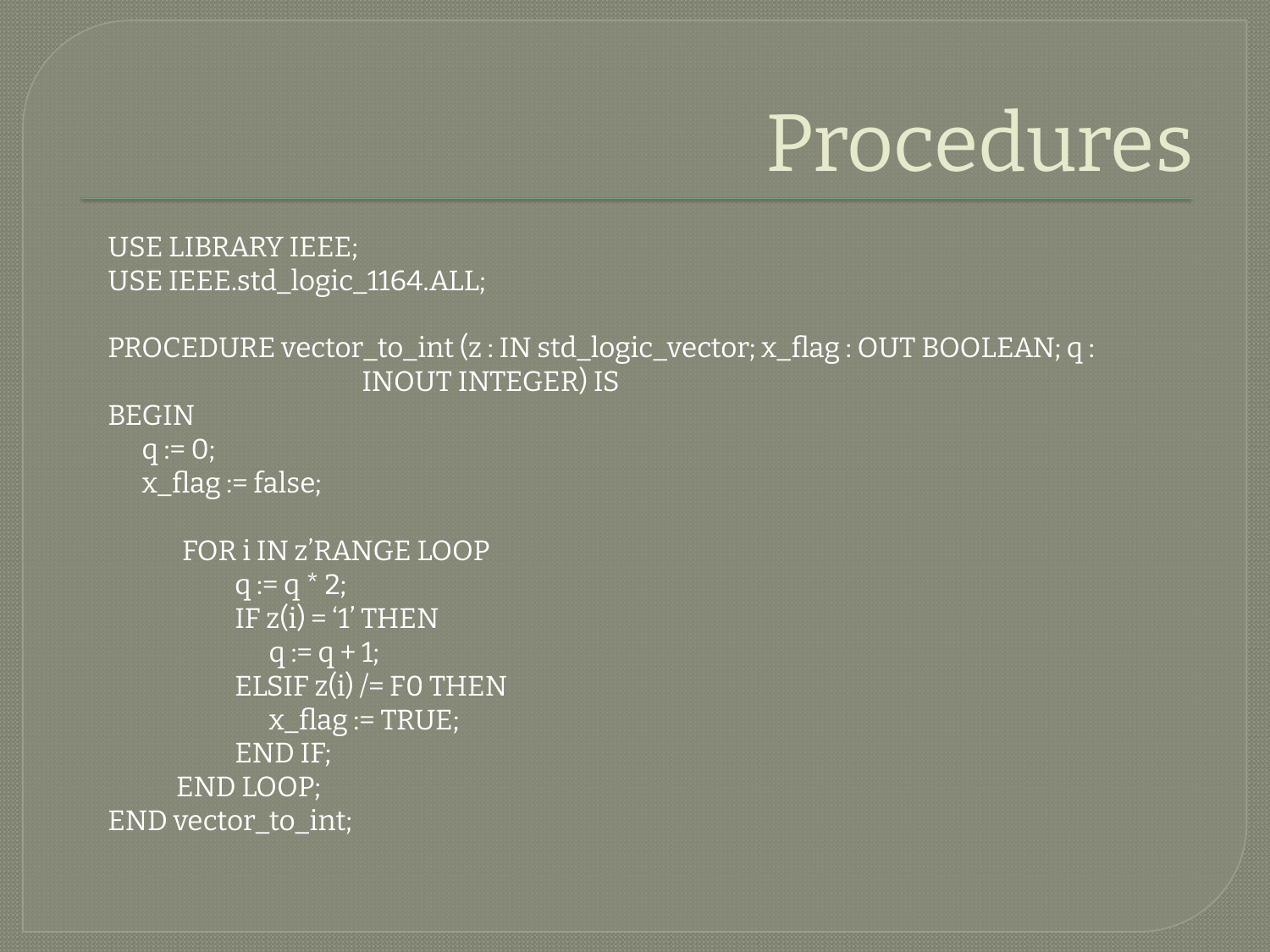

# Procedures
USE LIBRARY IEEE;
USE IEEE.std_logic_1164.ALL;

PROCEDURE vector_to_int (z : IN std_logic_vector; x_flag : OUT BOOLEAN; q : 			INOUT INTEGER) IS
BEGIN
      q := 0;
      x_flag := false;

             FOR i IN z’RANGE LOOP
            	q := q * 2;
	IF z(i) = ‘1’ THEN
	      q := q + 1;
	ELSIF z(i) /= F0 THEN
	      x_flag := TRUE;
	END IF;
            END LOOP;
END vector_to_int;